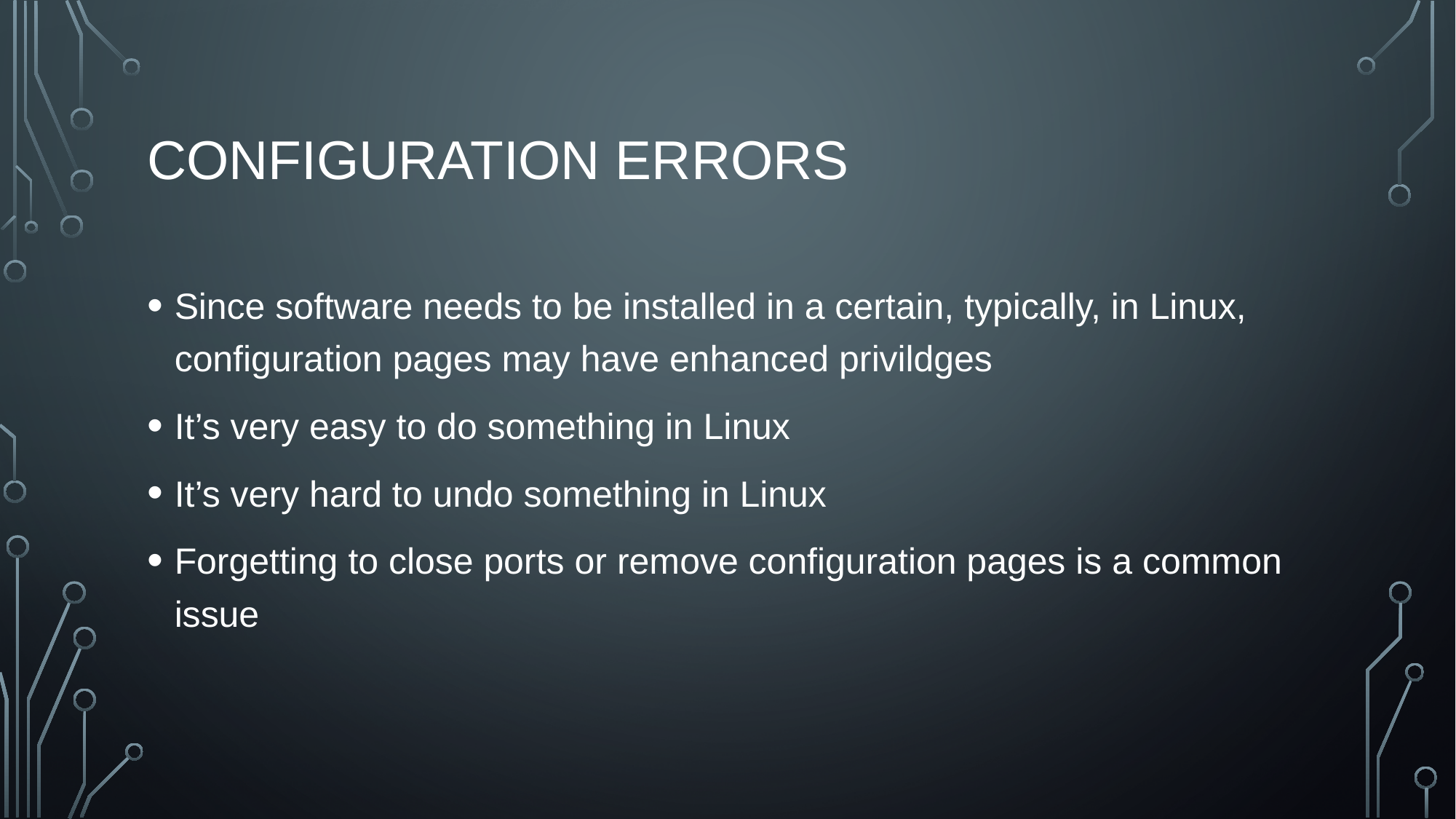

# Configuration Errors
Since software needs to be installed in a certain, typically, in Linux, configuration pages may have enhanced privildges
It’s very easy to do something in Linux
It’s very hard to undo something in Linux
Forgetting to close ports or remove configuration pages is a common issue